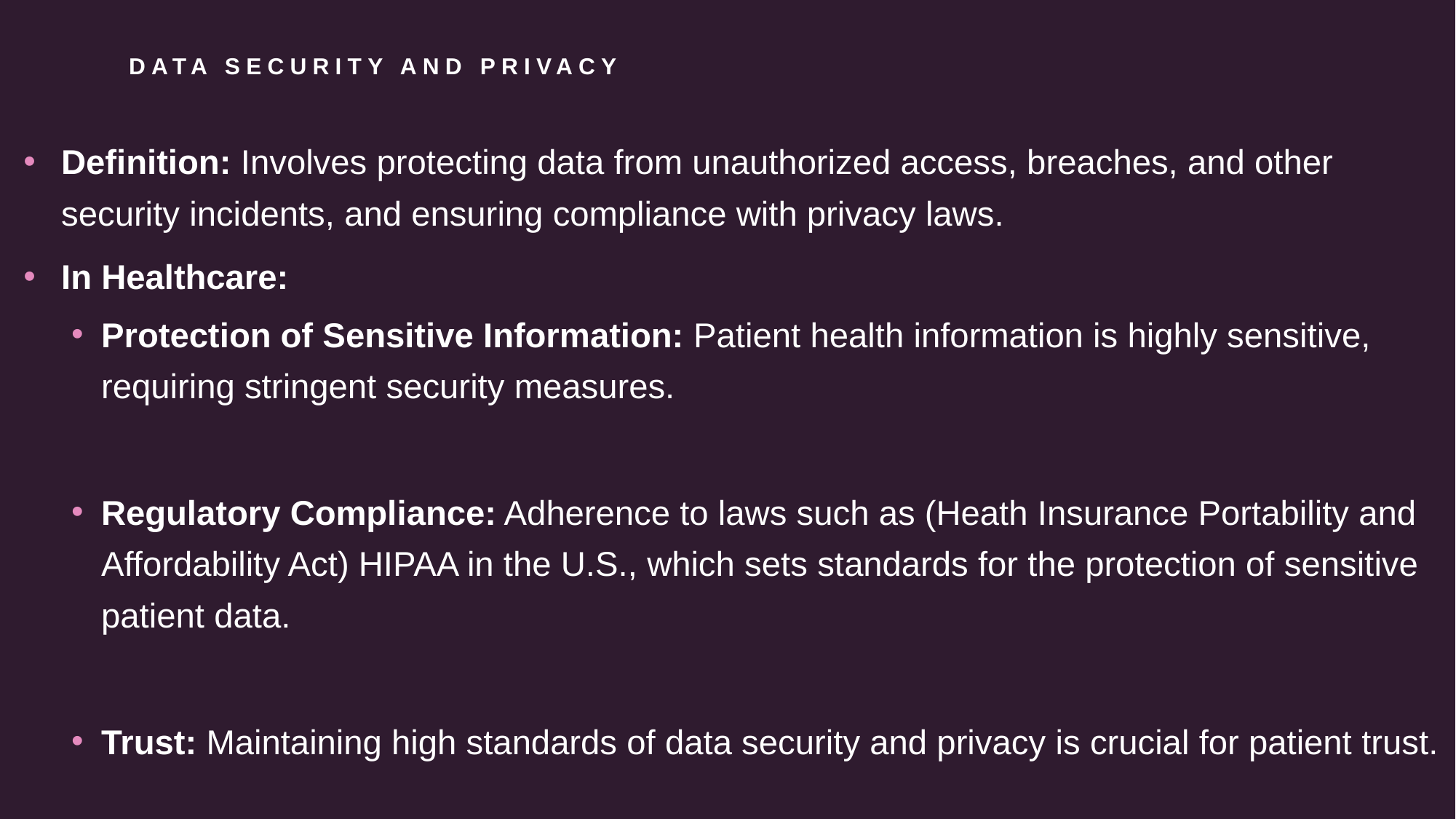

# Data Security and Privacy
Definition: Involves protecting data from unauthorized access, breaches, and other security incidents, and ensuring compliance with privacy laws.
In Healthcare:
Protection of Sensitive Information: Patient health information is highly sensitive, requiring stringent security measures.

Regulatory Compliance: Adherence to laws such as (Heath Insurance Portability and Affordability Act) HIPAA in the U.S., which sets standards for the protection of sensitive patient data.

Trust: Maintaining high standards of data security and privacy is crucial for patient trust.